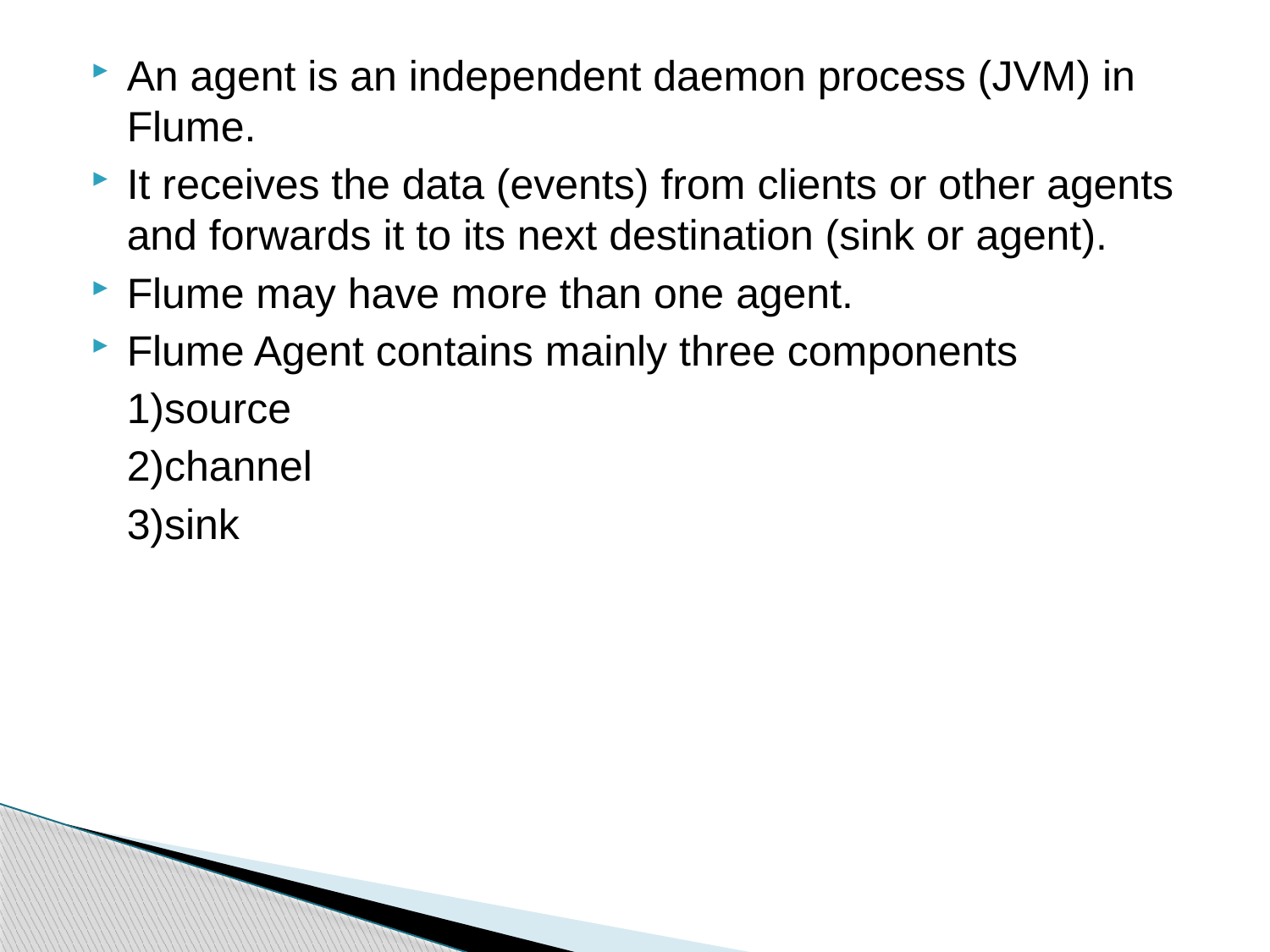

An agent is an independent daemon process (JVM) in Flume.
It receives the data (events) from clients or other agents and forwards it to its next destination (sink or agent).
Flume may have more than one agent.
Flume Agent contains mainly three components
   1)source
   2)channel
   3)sink